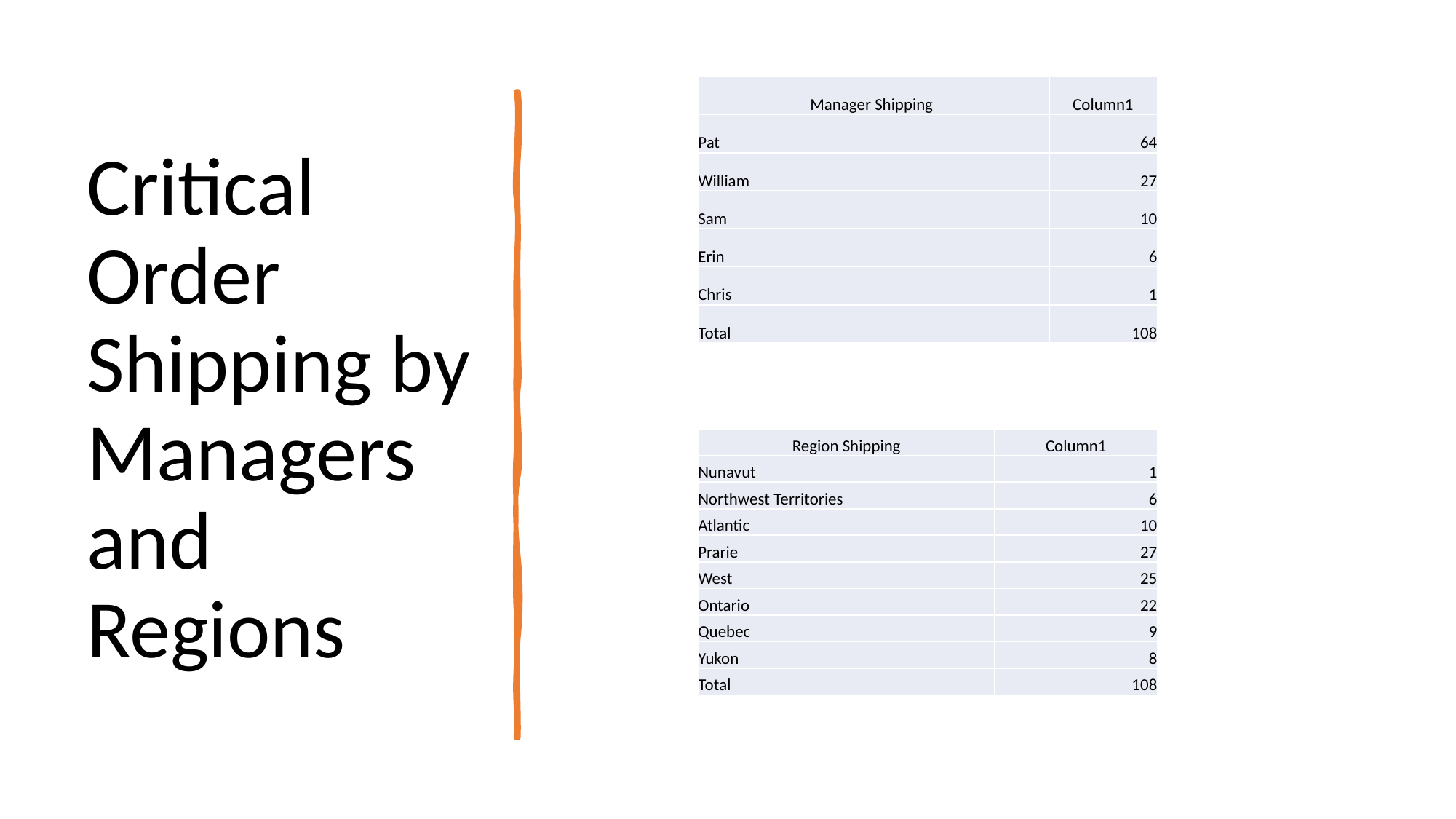

# Critical Order Shipping by Managers and Regions
| Manager Shipping | Column1 |
| --- | --- |
| Pat | 64 |
| William | 27 |
| Sam | 10 |
| Erin | 6 |
| Chris | 1 |
| Total | 108 |

| Region Shipping | Column1 |
| --- | --- |
| Nunavut | 1 |
| Northwest Territories | 6 |
| Atlantic | 10 |
| Prarie | 27 |
| West | 25 |
| Ontario | 22 |
| Quebec | 9 |
| Yukon | 8 |
| Total | 108 |